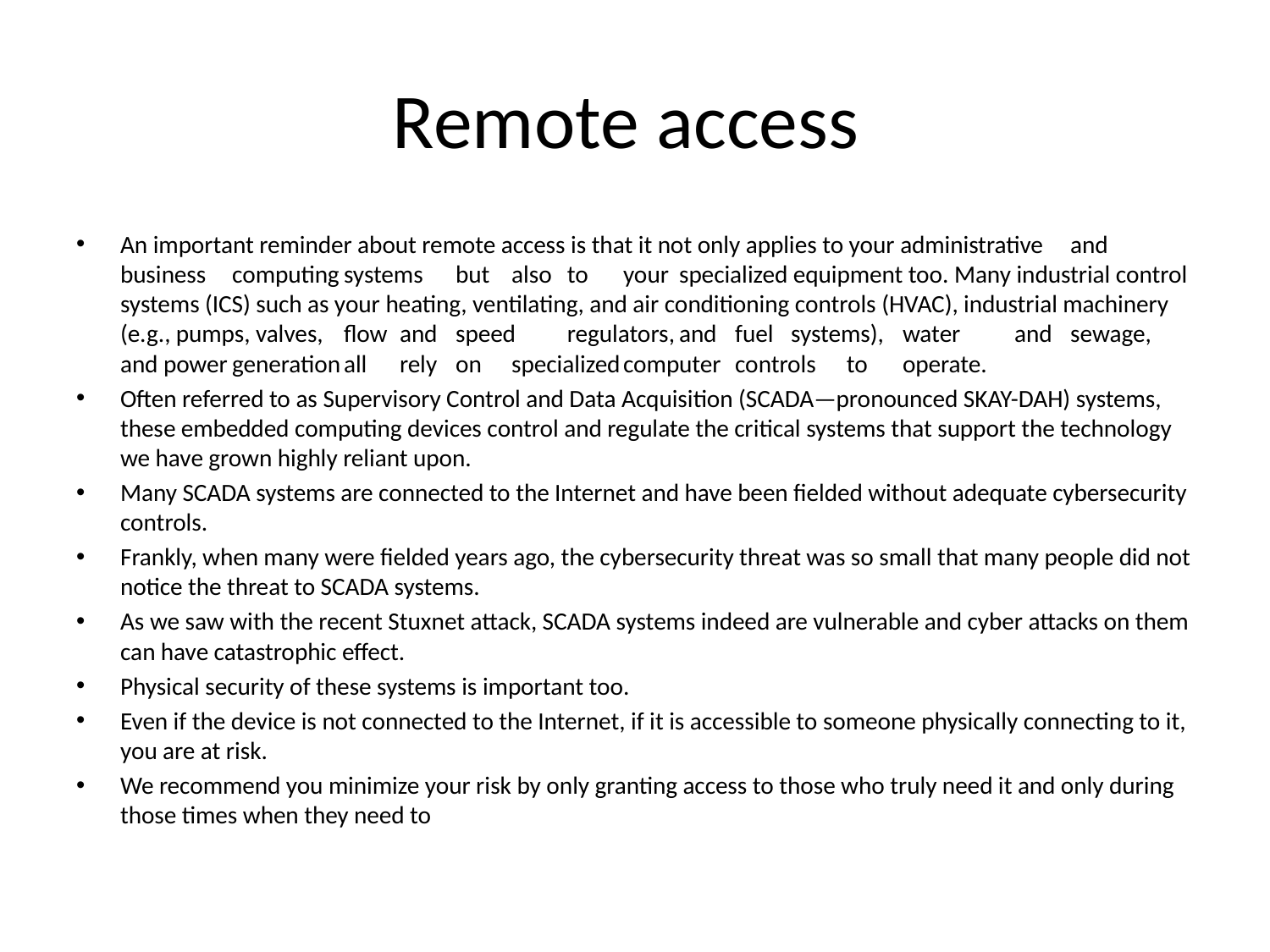

# Remote access
An important reminder about remote access is that it not only applies to your administrative	and	business	computing	systems	but	also	to	your	specialized equipment too. Many industrial control systems (ICS) such as your heating, ventilating, and air conditioning controls (HVAC), industrial machinery (e.g., pumps, valves,	flow	and	speed	regulators,	and	fuel	systems),	water	and	sewage,	and power	generation	all	rely	on	specialized	computer	controls	to	operate.
Often referred to as Supervisory Control and Data Acquisition (SCADA—pronounced SKAY-DAH) systems, these embedded computing devices control and regulate the critical systems that support the technology we have grown highly reliant upon.
Many SCADA systems are connected to the Internet and have been fielded without adequate cybersecurity controls.
Frankly, when many were fielded years ago, the cybersecurity threat was so small that many people did not notice the threat to SCADA systems.
As we saw with the recent Stuxnet attack, SCADA systems indeed are vulnerable and cyber attacks on them can have catastrophic effect.
Physical security of these systems is important too.
Even if the device is not connected to the Internet, if it is accessible to someone physically connecting to it, you are at risk.
We recommend you minimize your risk by only granting access to those who truly need it and only during those times when they need to